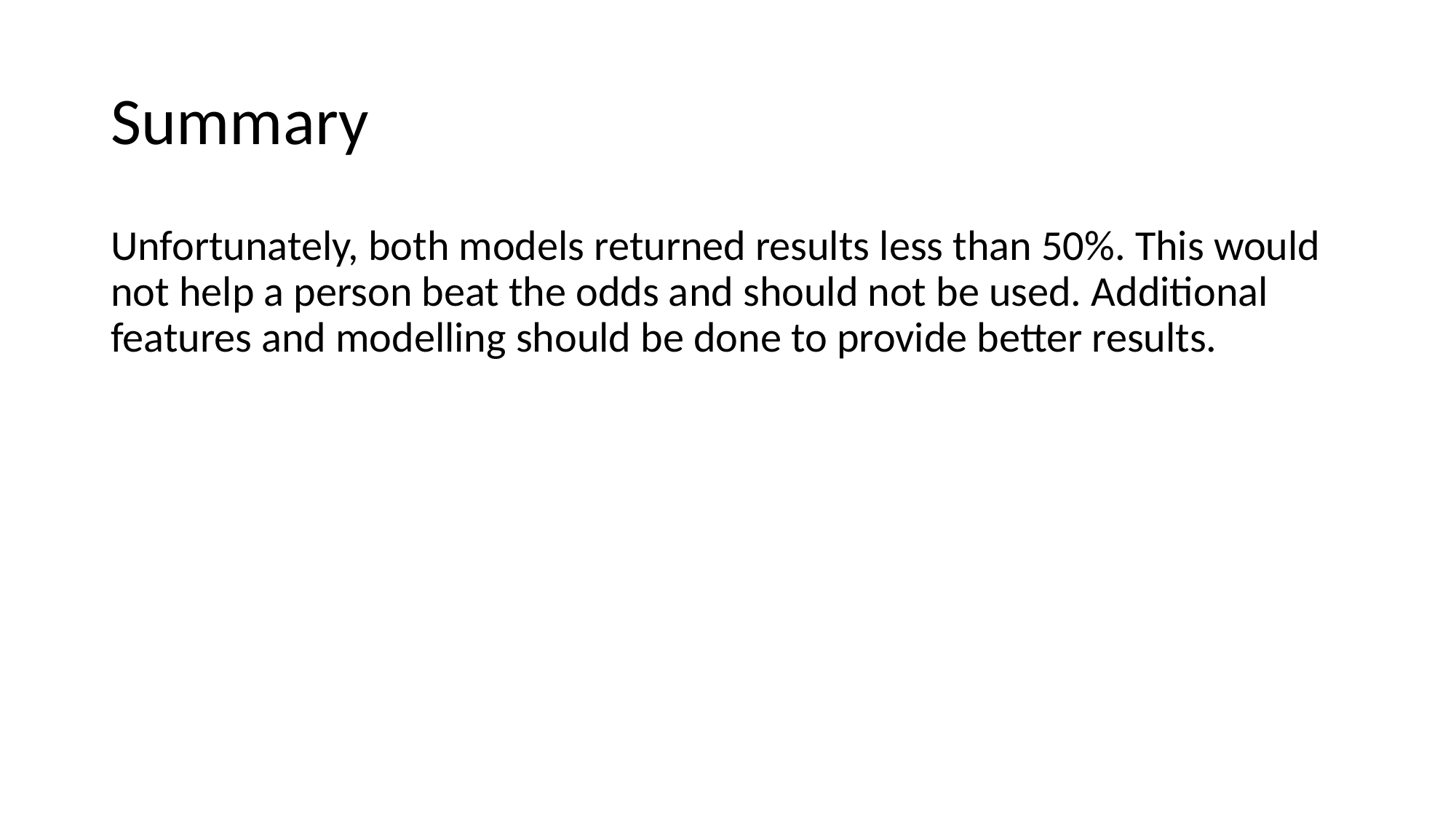

# Summary
Unfortunately, both models returned results less than 50%. This would not help a person beat the odds and should not be used. Additional features and modelling should be done to provide better results.